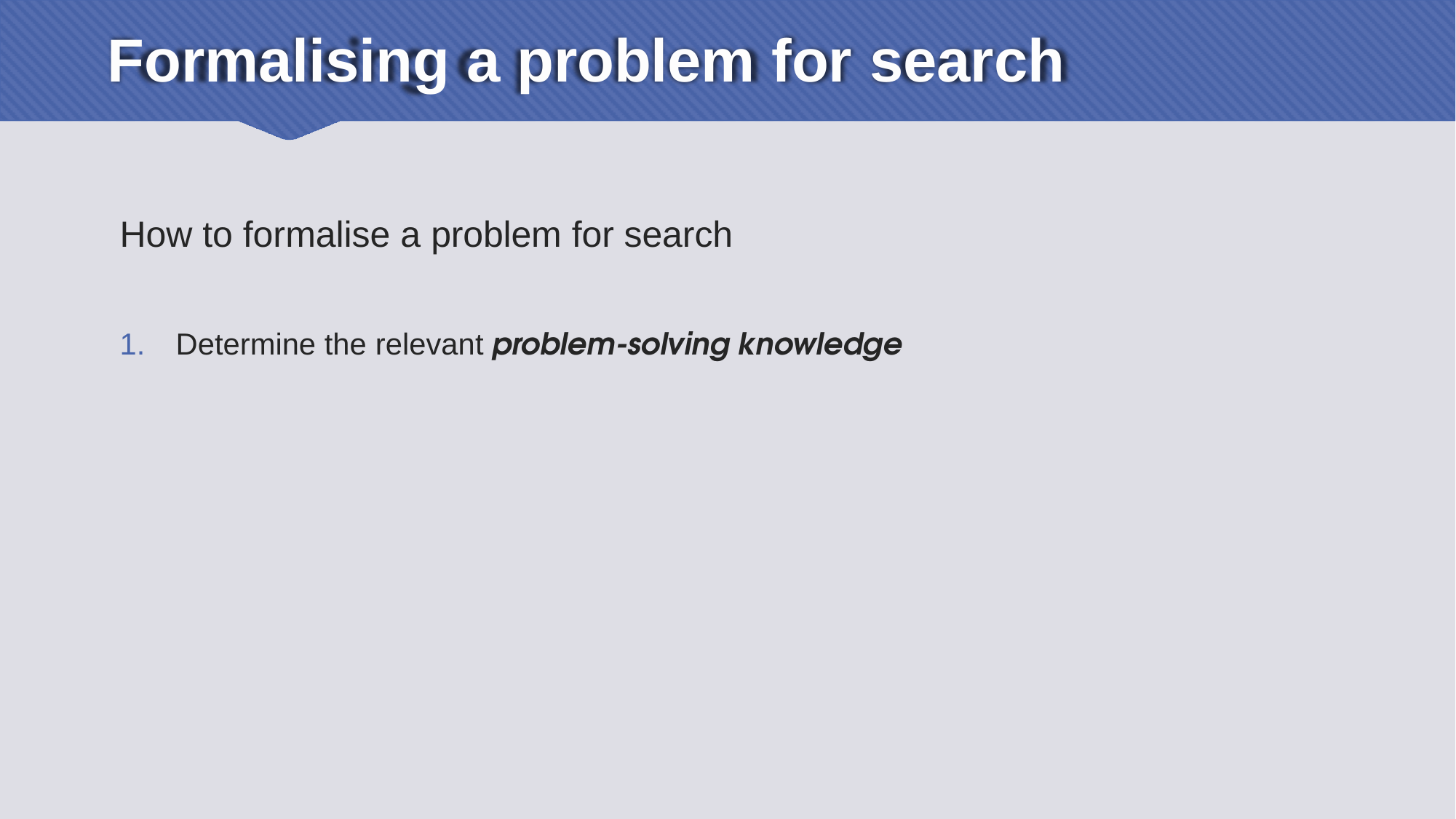

# Formalising a problem for search
How to formalise a problem for search

1.	Determine the relevant problem-solving knowledge